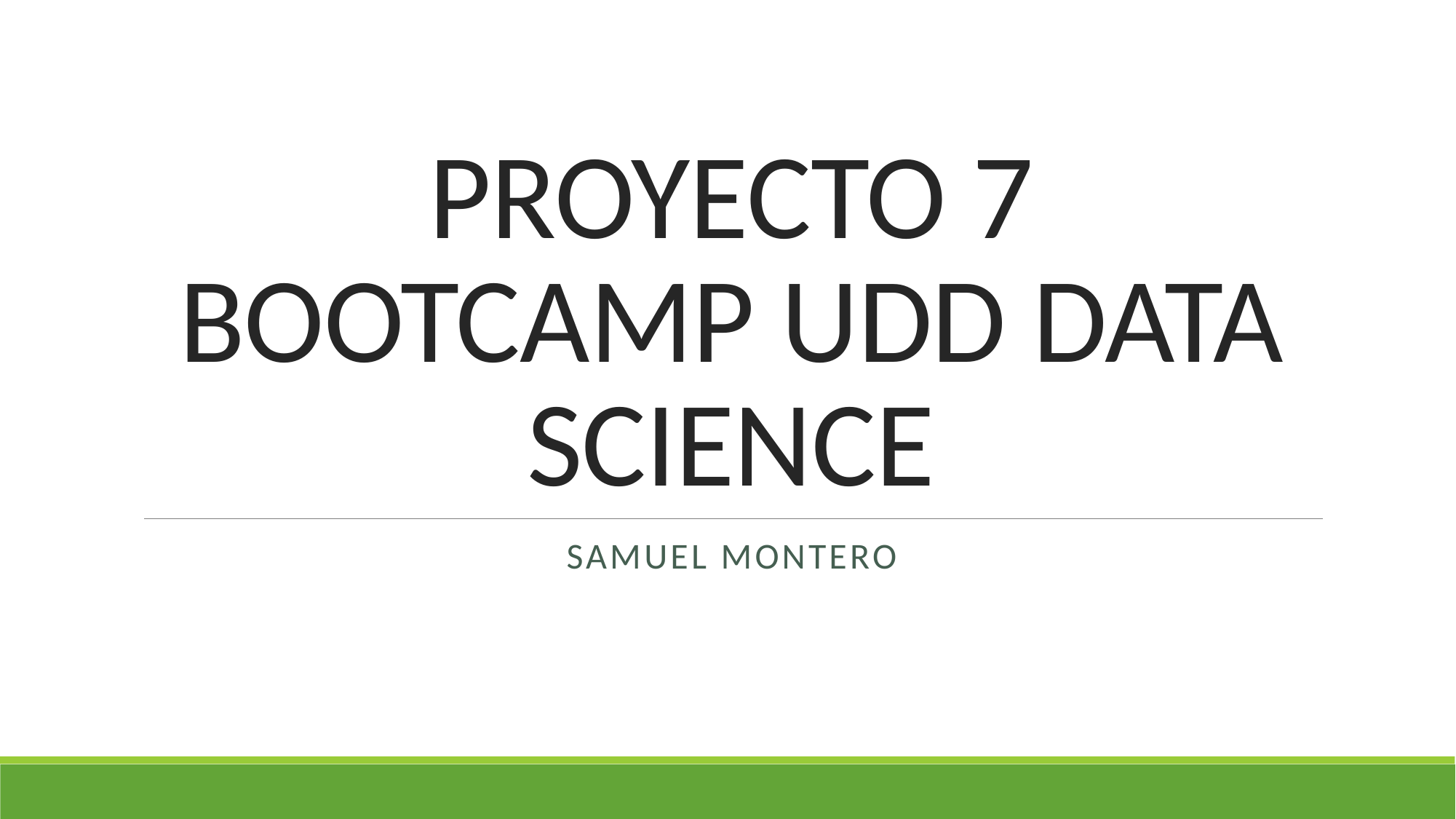

# PROYECTO 7 BOOTCAMP UDD DATA SCIENCE
SAMUEL MONTERO